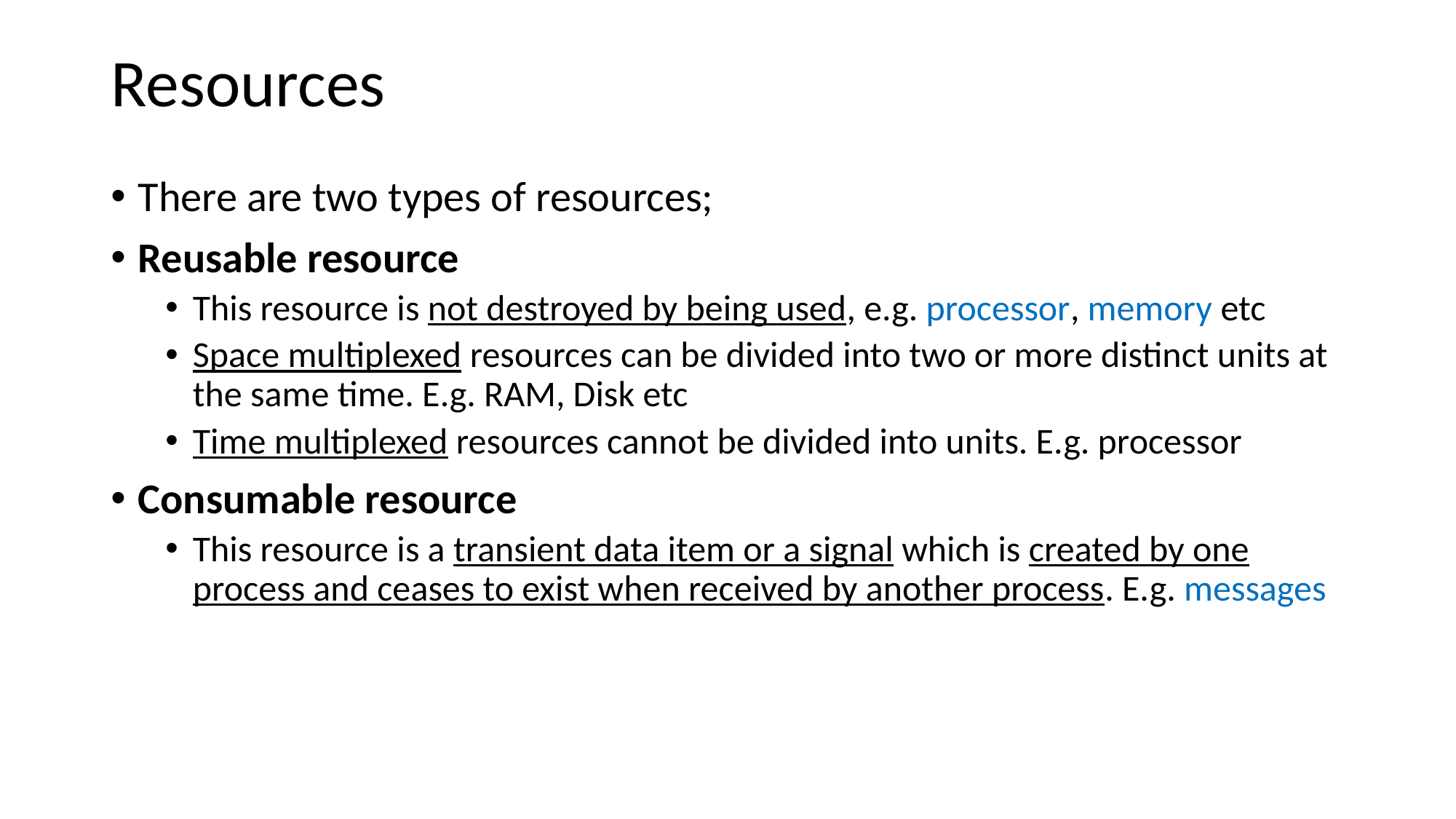

# Resources
There are two types of resources;
Reusable resource
This resource is not destroyed by being used, e.g. processor, memory etc
Space multiplexed resources can be divided into two or more distinct units at the same time. E.g. RAM, Disk etc
Time multiplexed resources cannot be divided into units. E.g. processor
Consumable resource
This resource is a transient data item or a signal which is created by one process and ceases to exist when received by another process. E.g. messages